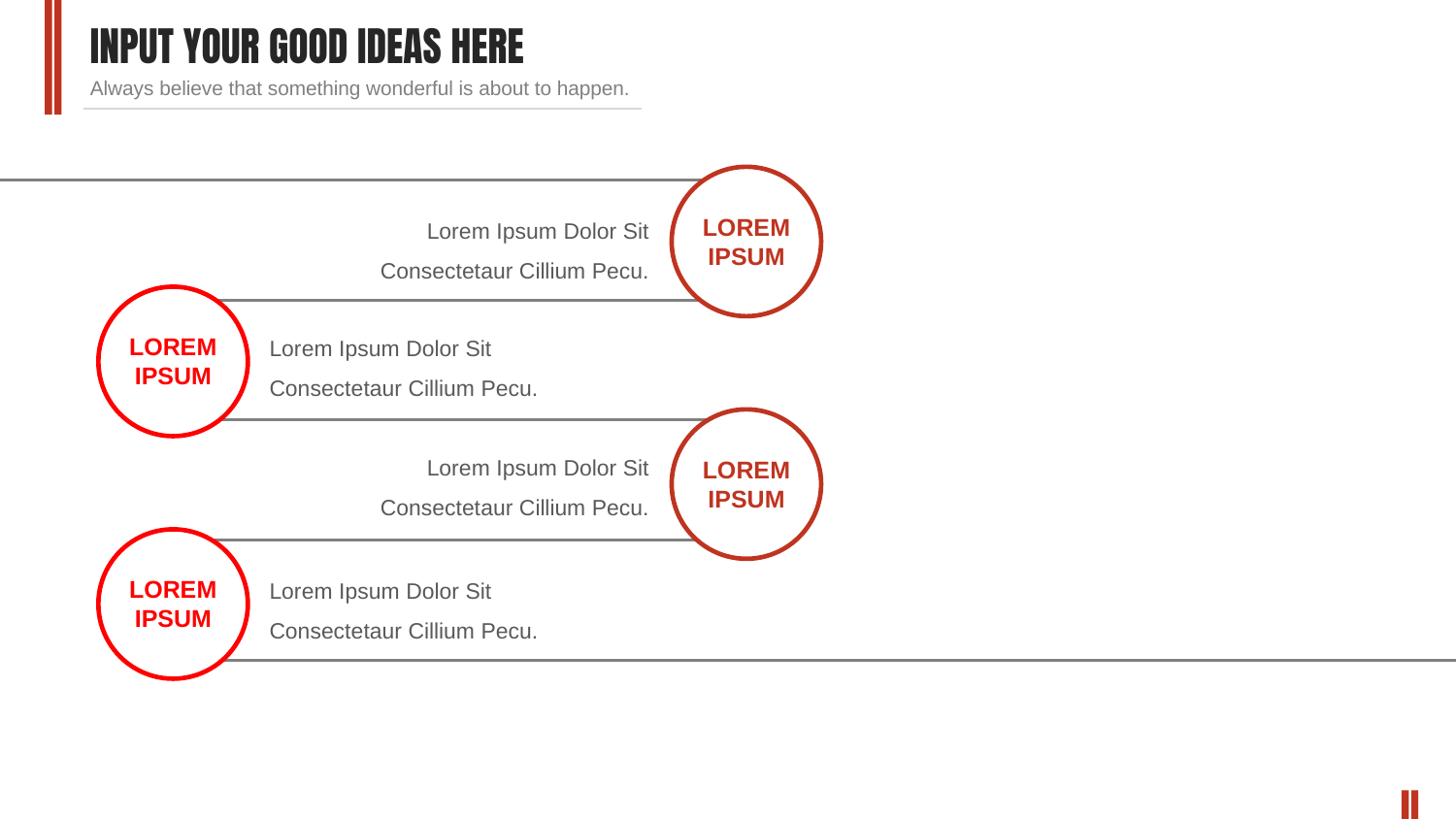

INPUT YOUR GOOD IDEAS HERE
Always believe that something wonderful is about to happen.

Lorem Ipsum Dolor Sit Consectetaur Cillium Pecu.
LOREM
IPSUM

Lorem Ipsum Dolor Sit Consectetaur Cillium Pecu.
LOREM
IPSUM

Lorem Ipsum Dolor Sit Consectetaur Cillium Pecu.
LOREM
IPSUM

Lorem Ipsum Dolor Sit Consectetaur Cillium Pecu.
LOREM
IPSUM